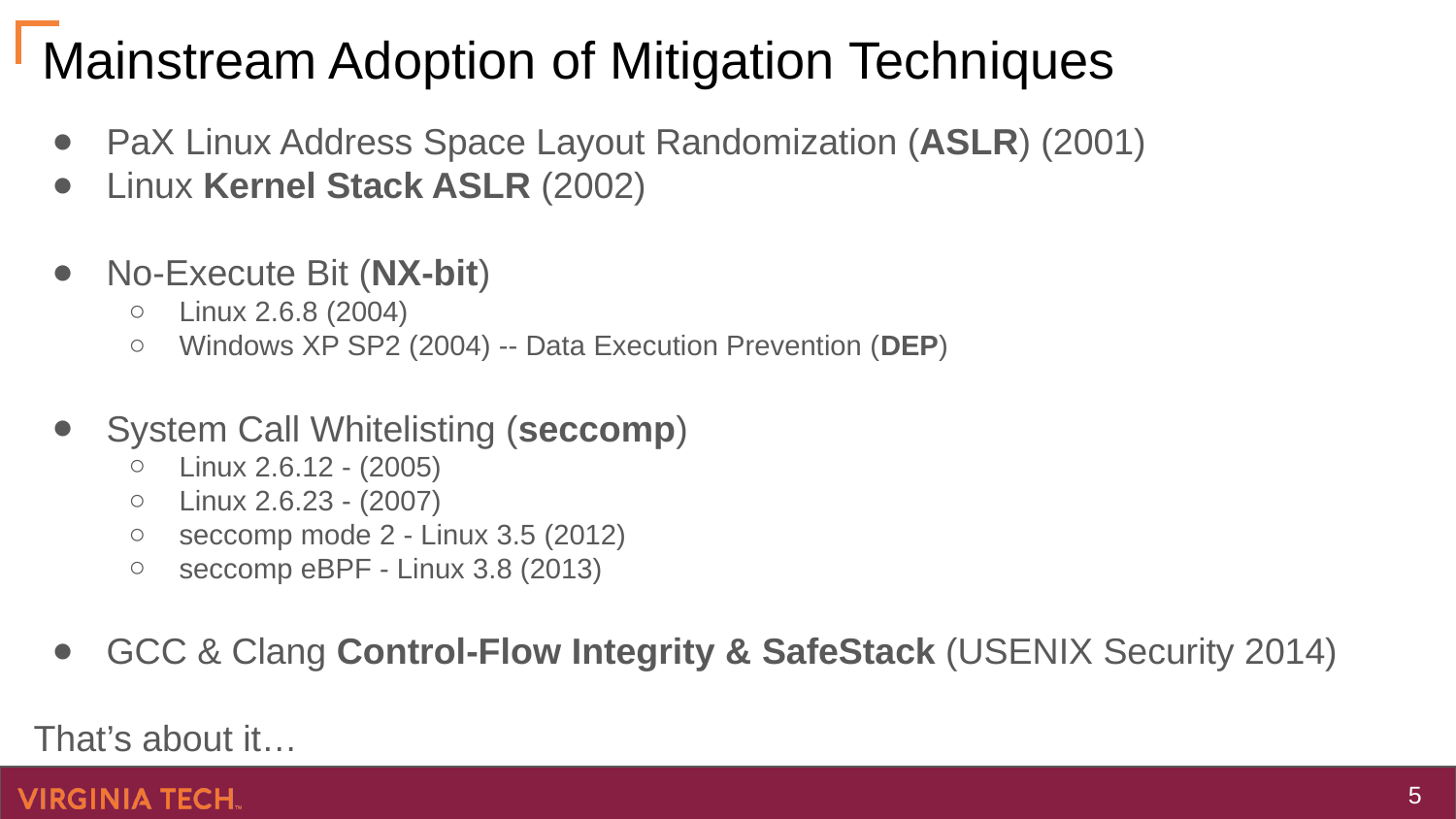

# Mainstream Adoption of Mitigation Techniques
PaX Linux Address Space Layout Randomization (ASLR) (2001)
Linux Kernel Stack ASLR (2002)

No-Execute Bit (NX-bit)
Linux 2.6.8 (2004)
Windows XP SP2 (2004) -- Data Execution Prevention (DEP)

System Call Whitelisting (seccomp)
Linux 2.6.12 - (2005)
Linux 2.6.23 - (2007)
seccomp mode 2 - Linux 3.5 (2012)
seccomp eBPF - Linux 3.8 (2013)

GCC & Clang Control-Flow Integrity & SafeStack (USENIX Security 2014)

That’s about it…

5